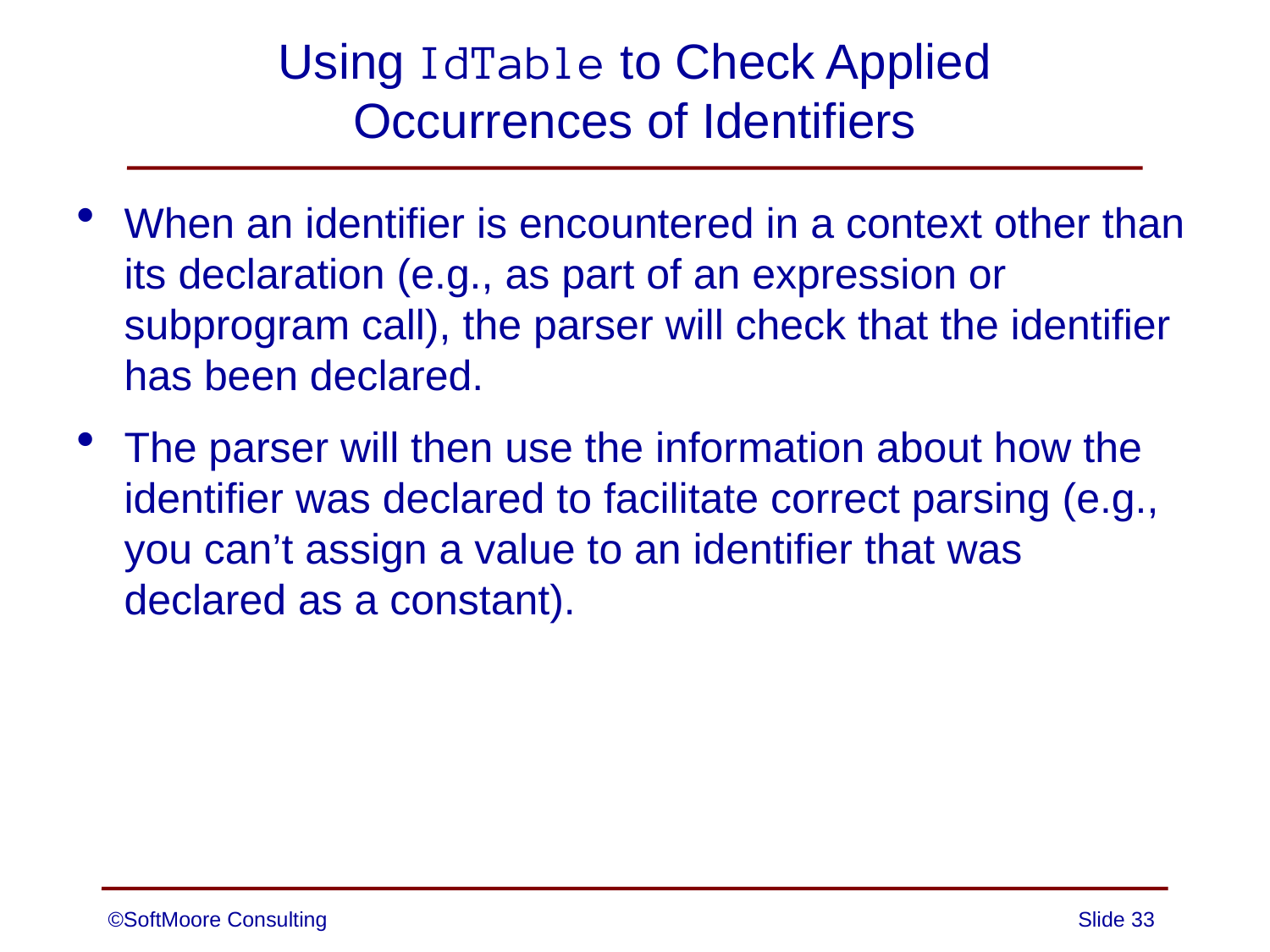

# Using IdTable to Check Applied Occurrences of Identifiers
When an identifier is encountered in a context other than its declaration (e.g., as part of an expression or subprogram call), the parser will check that the identifier has been declared.
The parser will then use the information about how the identifier was declared to facilitate correct parsing (e.g., you can’t assign a value to an identifier that was declared as a constant).
©SoftMoore Consulting
Slide 33